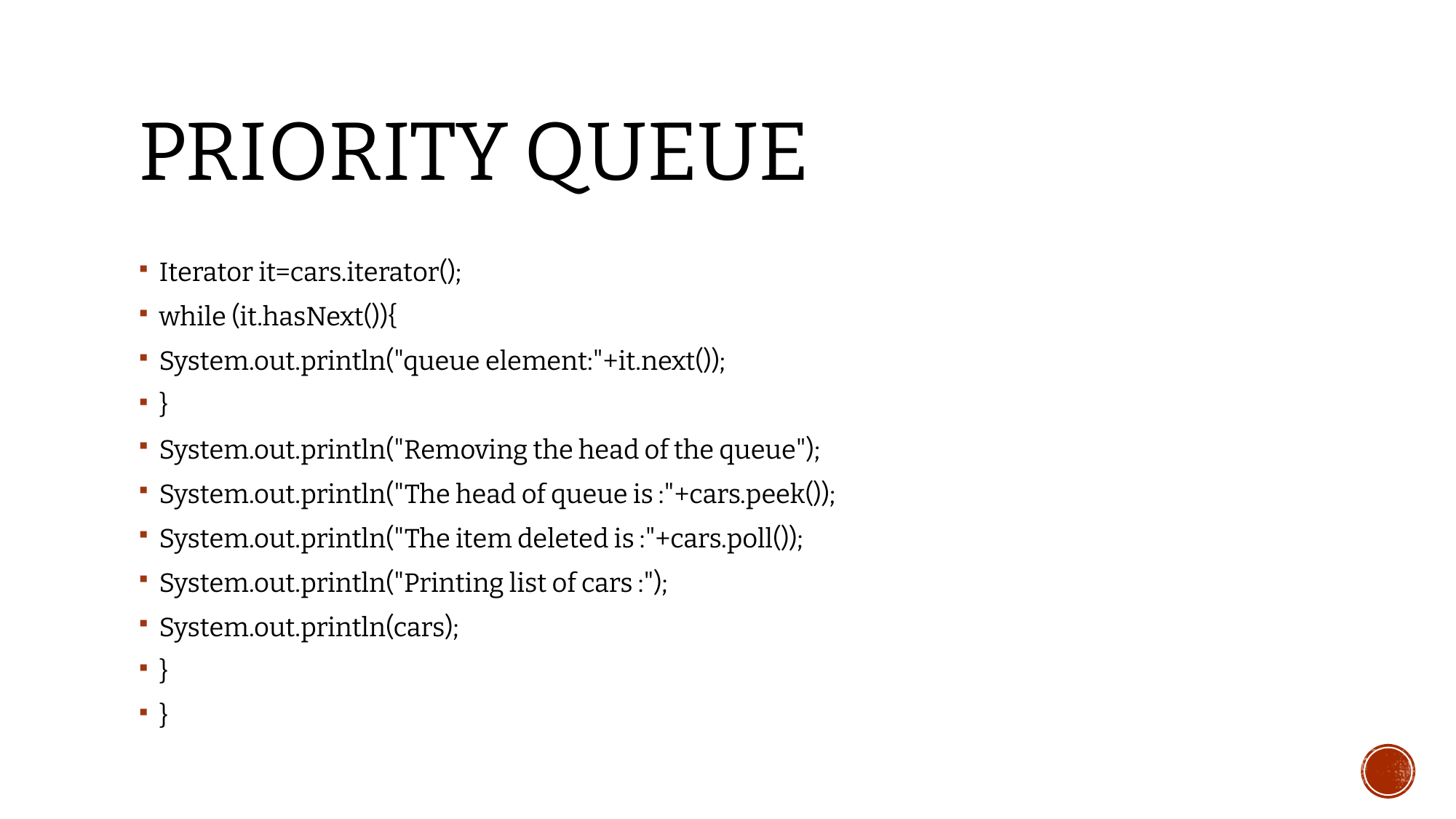

# Priority queue
Iterator it=cars.iterator();
while (it.hasNext()){
System.out.println("queue element:"+it.next());
}
System.out.println("Removing the head of the queue");
System.out.println("The head of queue is :"+cars.peek());
System.out.println("The item deleted is :"+cars.poll());
System.out.println("Printing list of cars :");
System.out.println(cars);
}
}